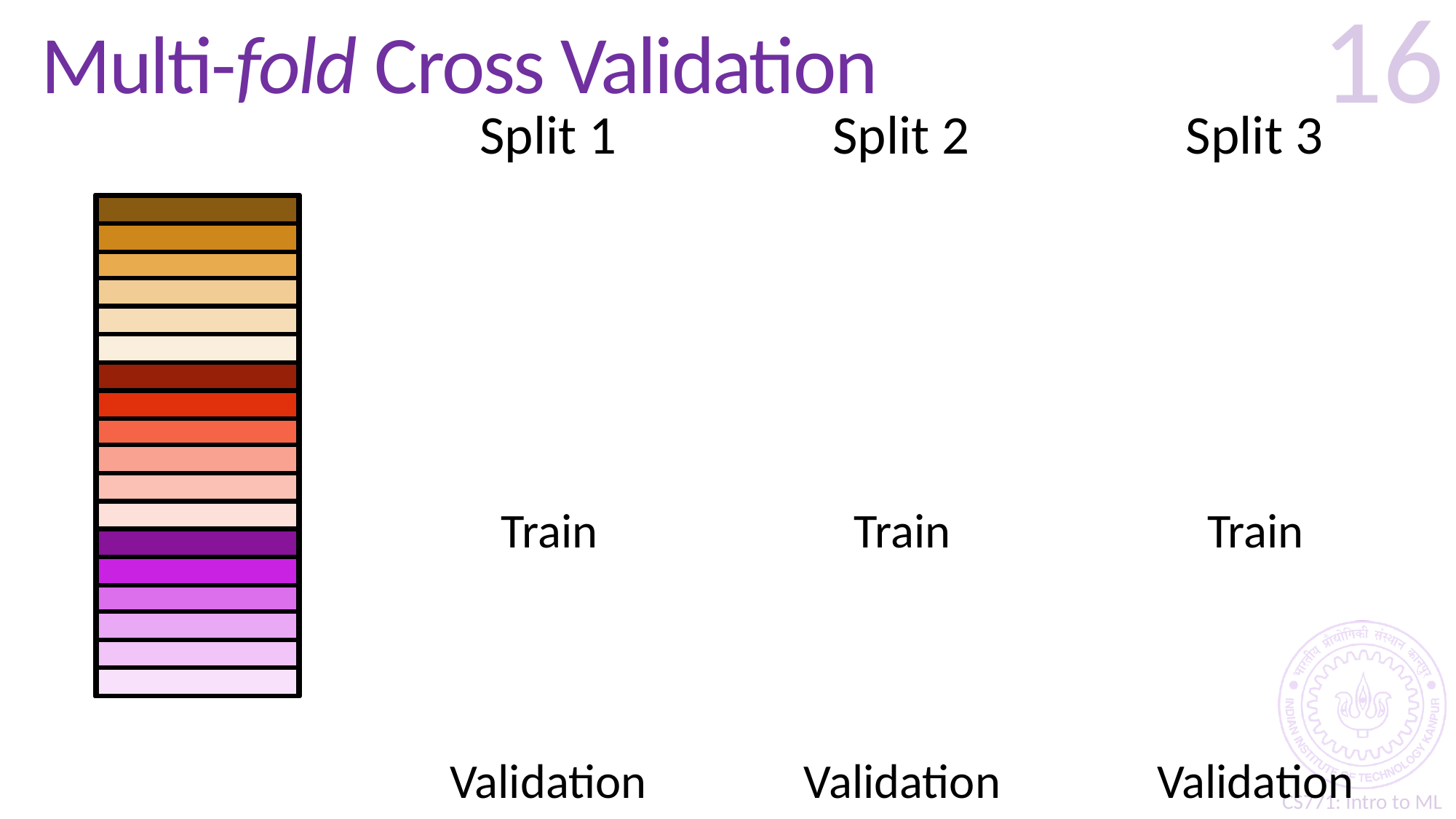

# Multi-fold Cross Validation
16
Split 1
Split 2
Split 3

Train
Train
Train

Validation
Validation
Validation